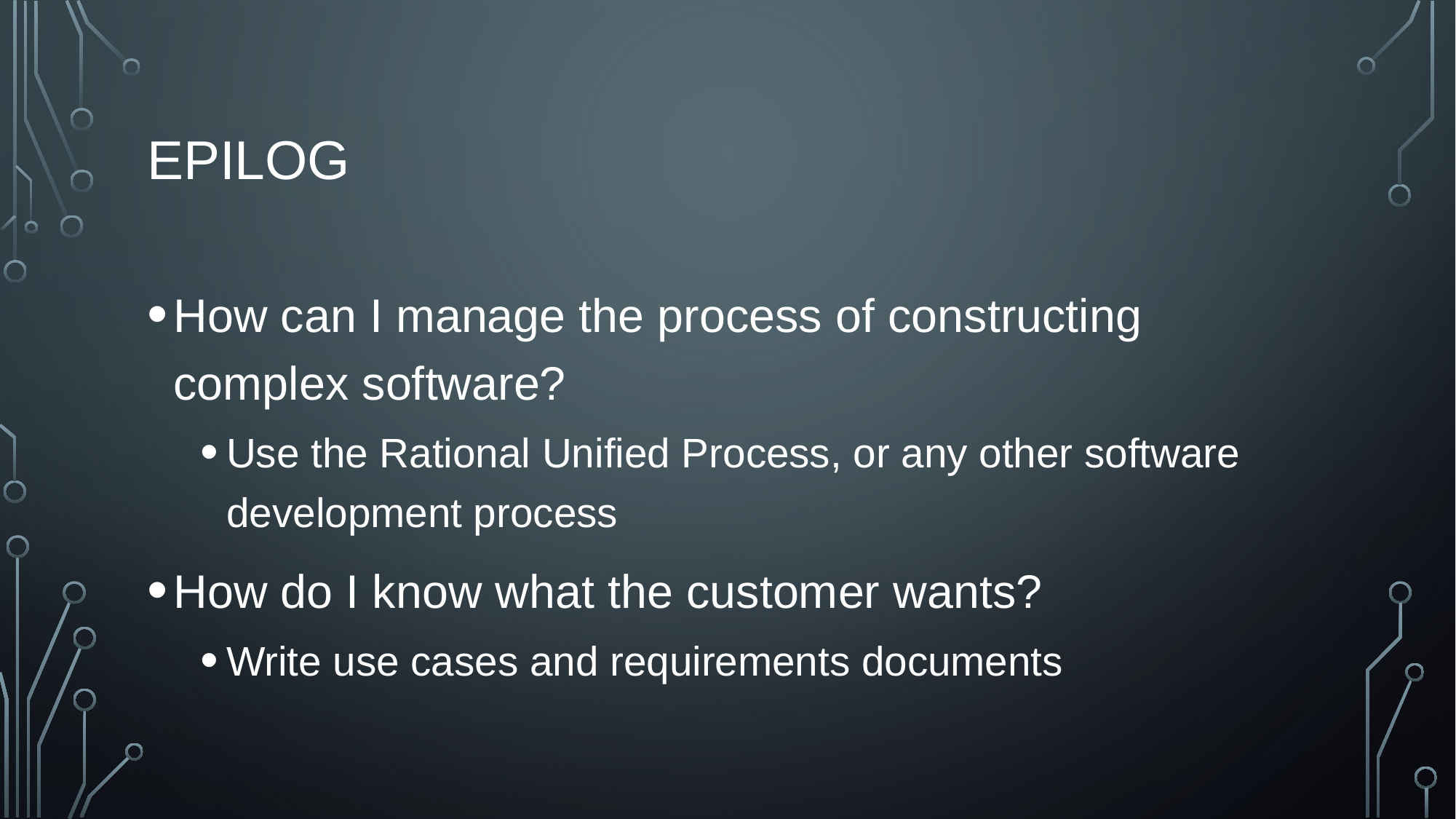

# Epilog
How can I manage the process of constructing complex software?
Use the Rational Unified Process, or any other software development process
How do I know what the customer wants?
Write use cases and requirements documents